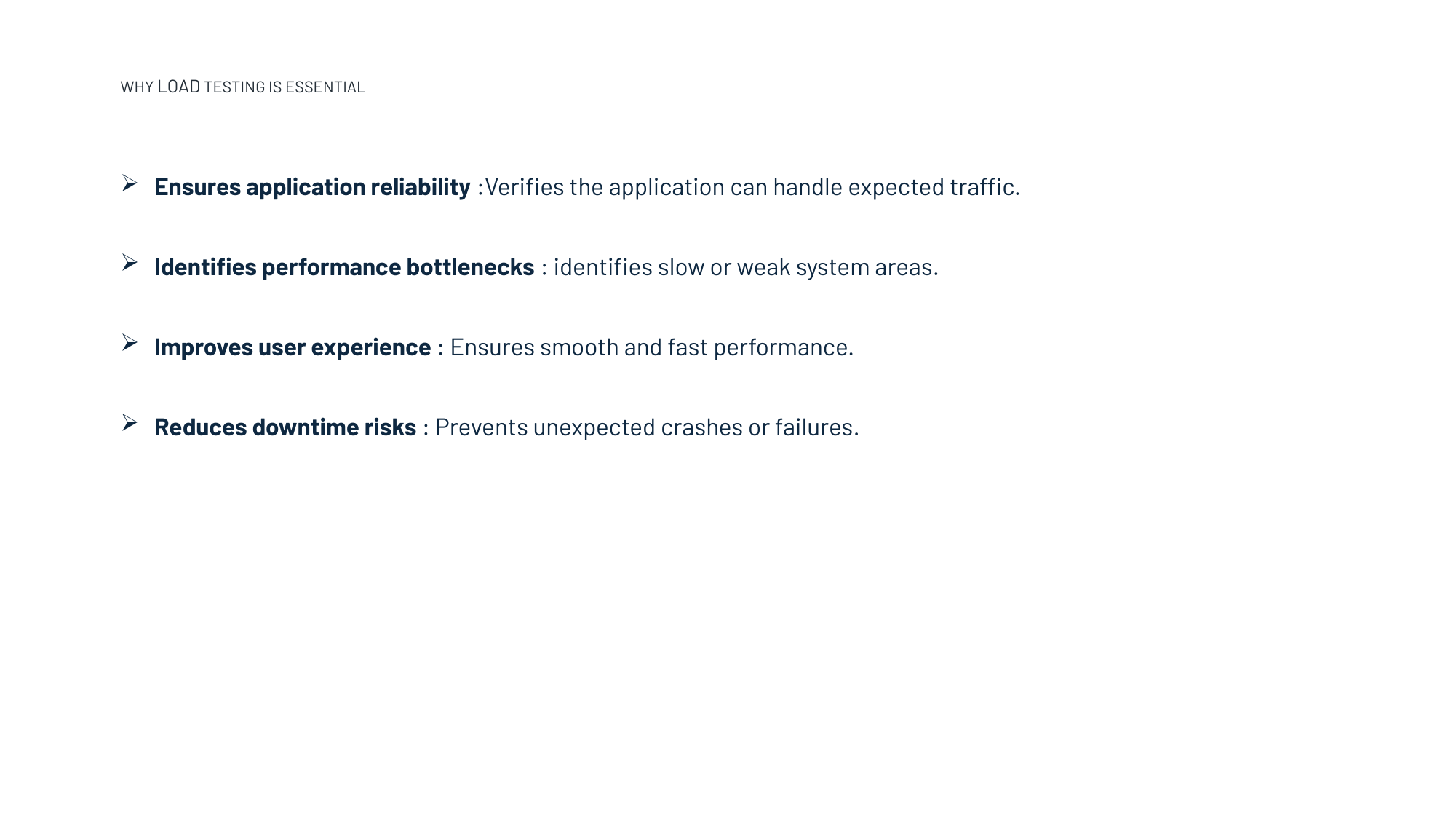

# Why Load Testing is Essential
Ensures application reliability :Verifies the application can handle expected traffic.
Identifies performance bottlenecks : identifies slow or weak system areas.
Improves user experience : Ensures smooth and fast performance.
Reduces downtime risks : Prevents unexpected crashes or failures.